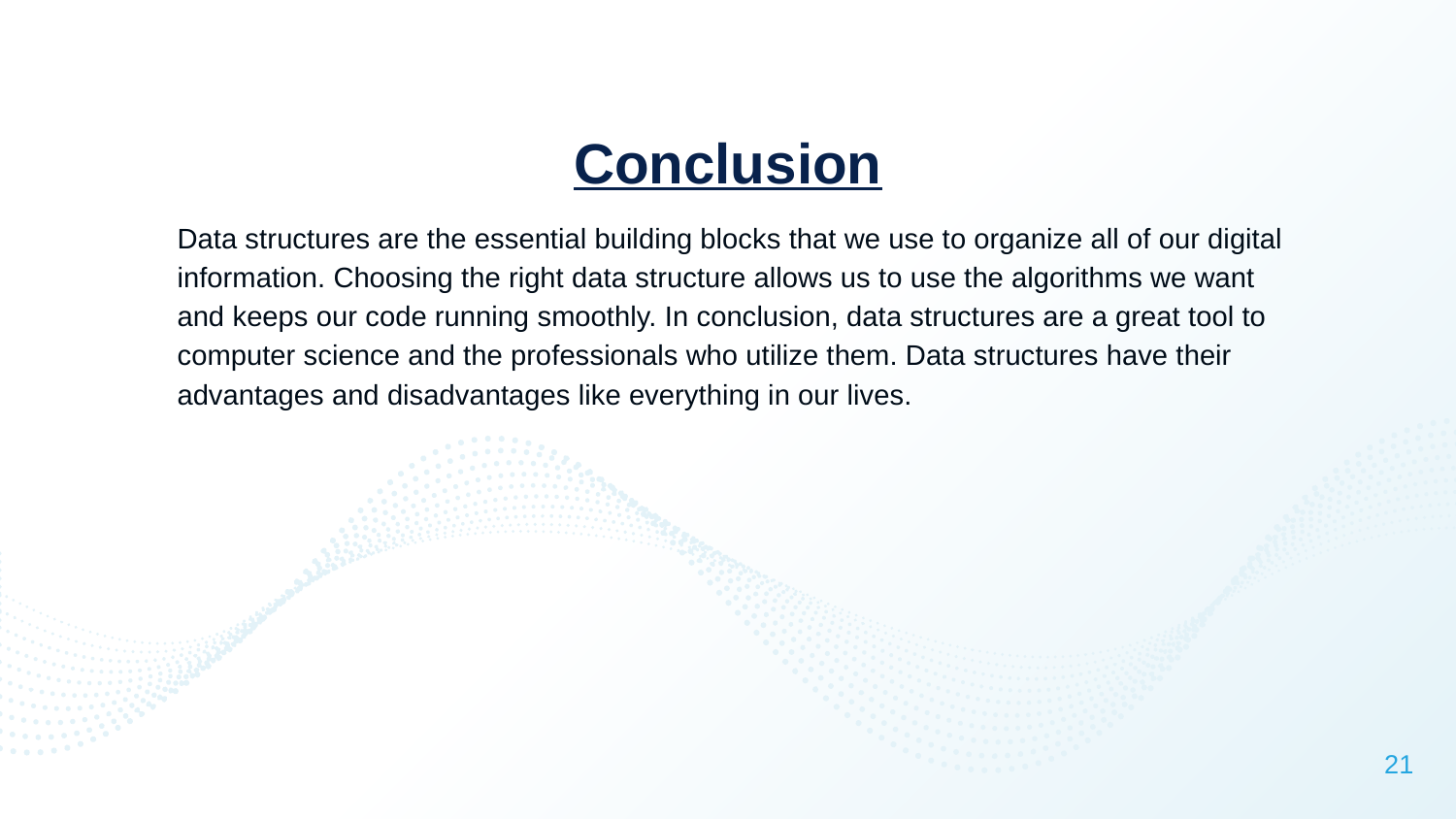

# Conclusion
Data structures are the essential building blocks that we use to organize all of our digital information. Choosing the right data structure allows us to use the algorithms we want and keeps our code running smoothly. In conclusion, data structures are a great tool to computer science and the professionals who utilize them. Data structures have their advantages and disadvantages like everything in our lives.
21